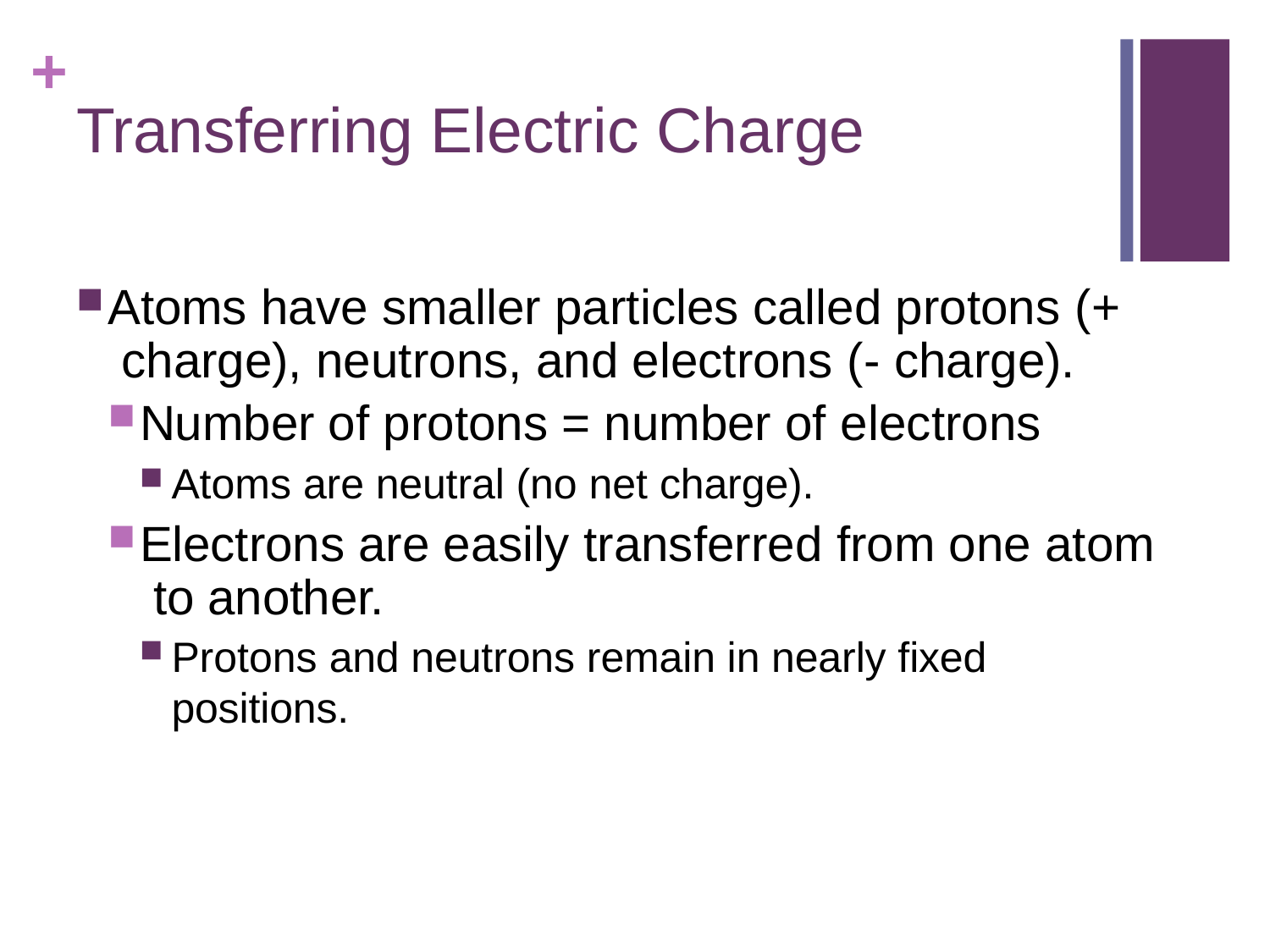

+

# Transferring Electric Charge
Atoms have smaller particles called protons (+  charge), neutrons, and electrons (- charge).
Number of protons = number of electrons
Atoms are neutral (no net charge).
Electrons are easily transferred from one atom  to another.
Protons and neutrons remain in nearly fixed positions.